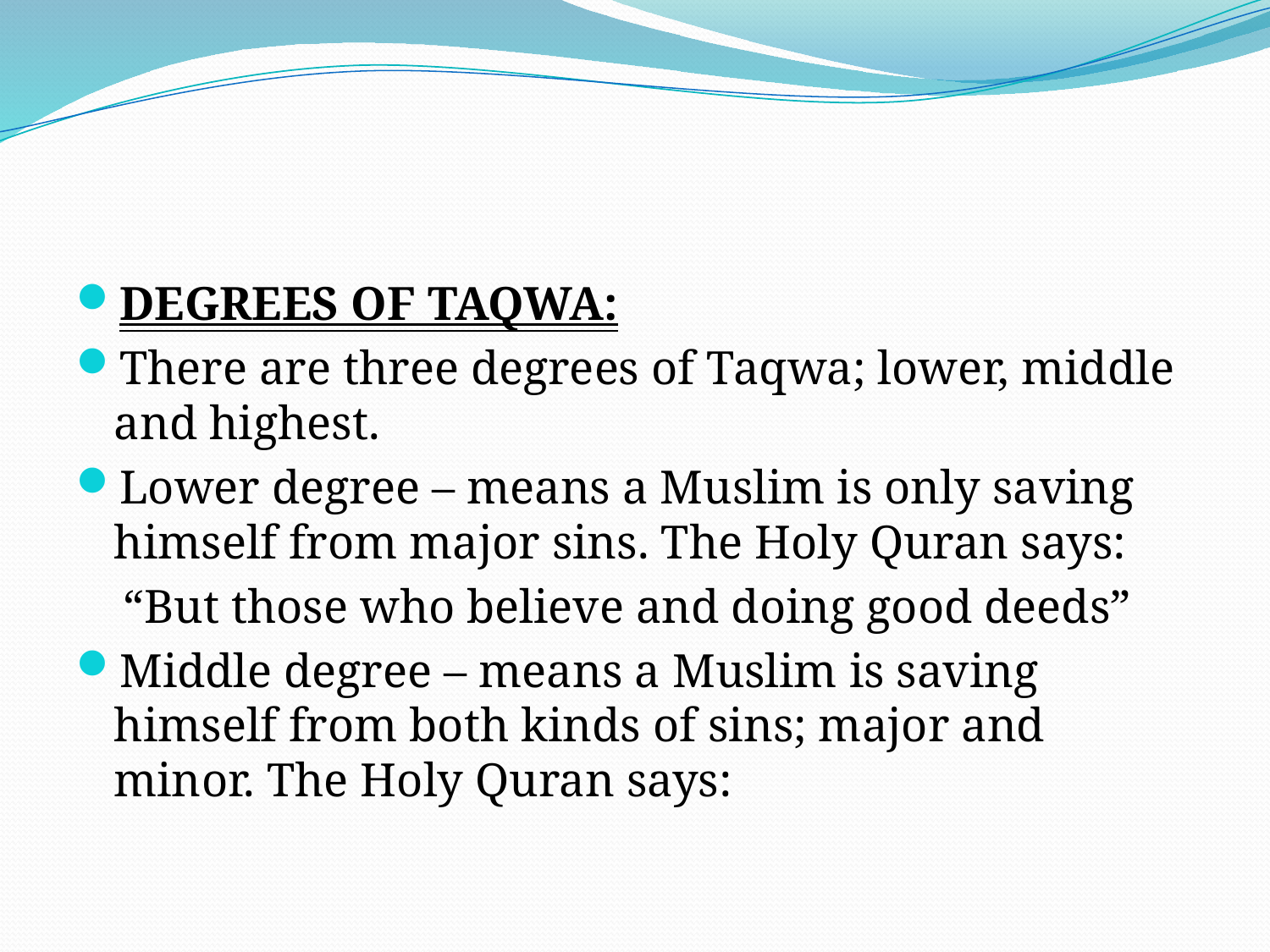

DEGREES OF TAQWA:
There are three degrees of Taqwa; lower, middle and highest.
Lower degree – means a Muslim is only saving himself from major sins. The Holy Quran says:
    “But those who believe and doing good deeds”
Middle degree – means a Muslim is saving himself from both kinds of sins; major and minor. The Holy Quran says: